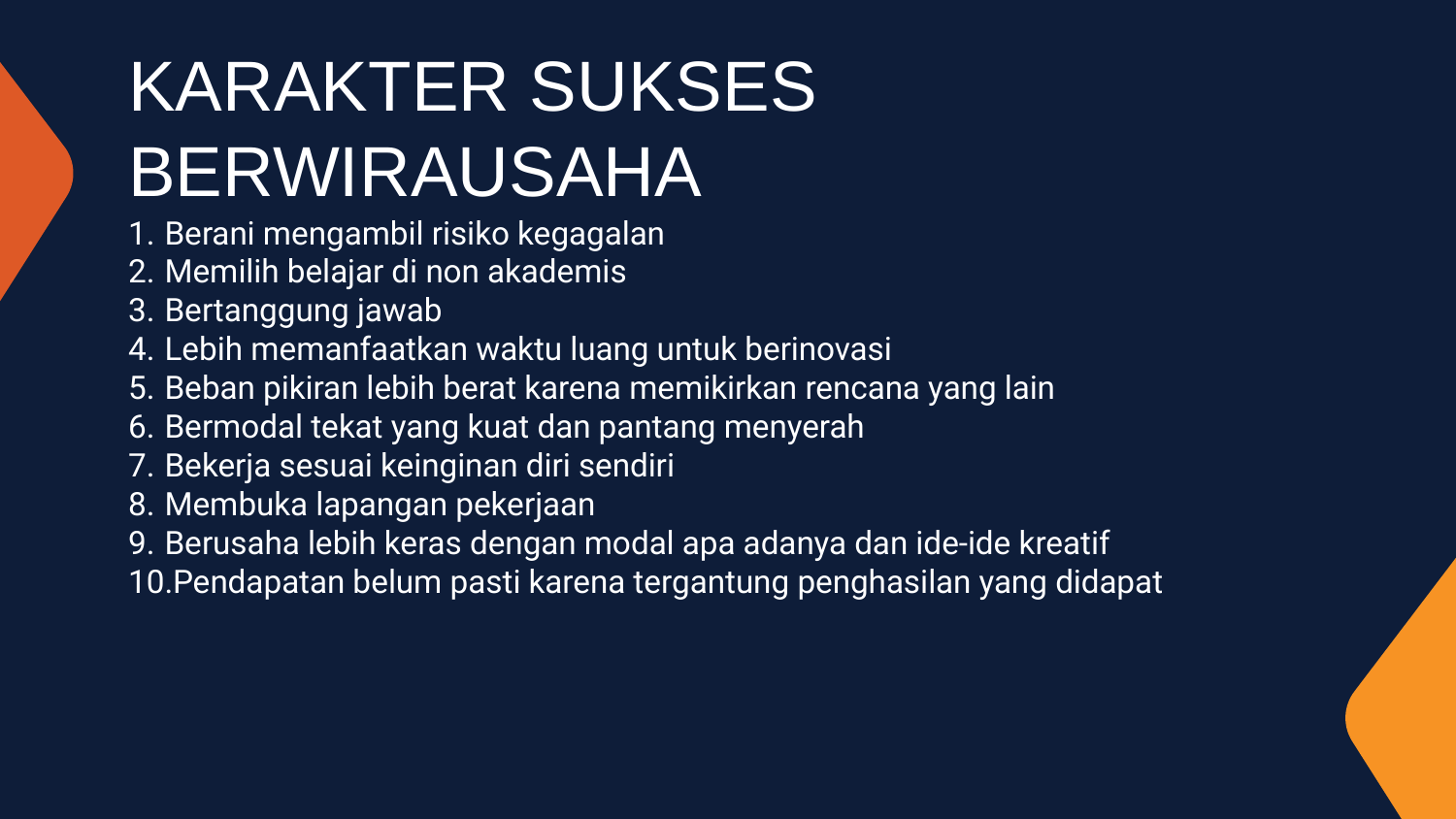

# KARAKTER SUKSES BERWIRAUSAHA
Berani mengambil risiko kegagalan
Memilih belajar di non akademis
Bertanggung jawab
Lebih memanfaatkan waktu luang untuk berinovasi
Beban pikiran lebih berat karena memikirkan rencana yang lain
Bermodal tekat yang kuat dan pantang menyerah
Bekerja sesuai keinginan diri sendiri
Membuka lapangan pekerjaan
Berusaha lebih keras dengan modal apa adanya dan ide-ide kreatif
Pendapatan belum pasti karena tergantung penghasilan yang didapat